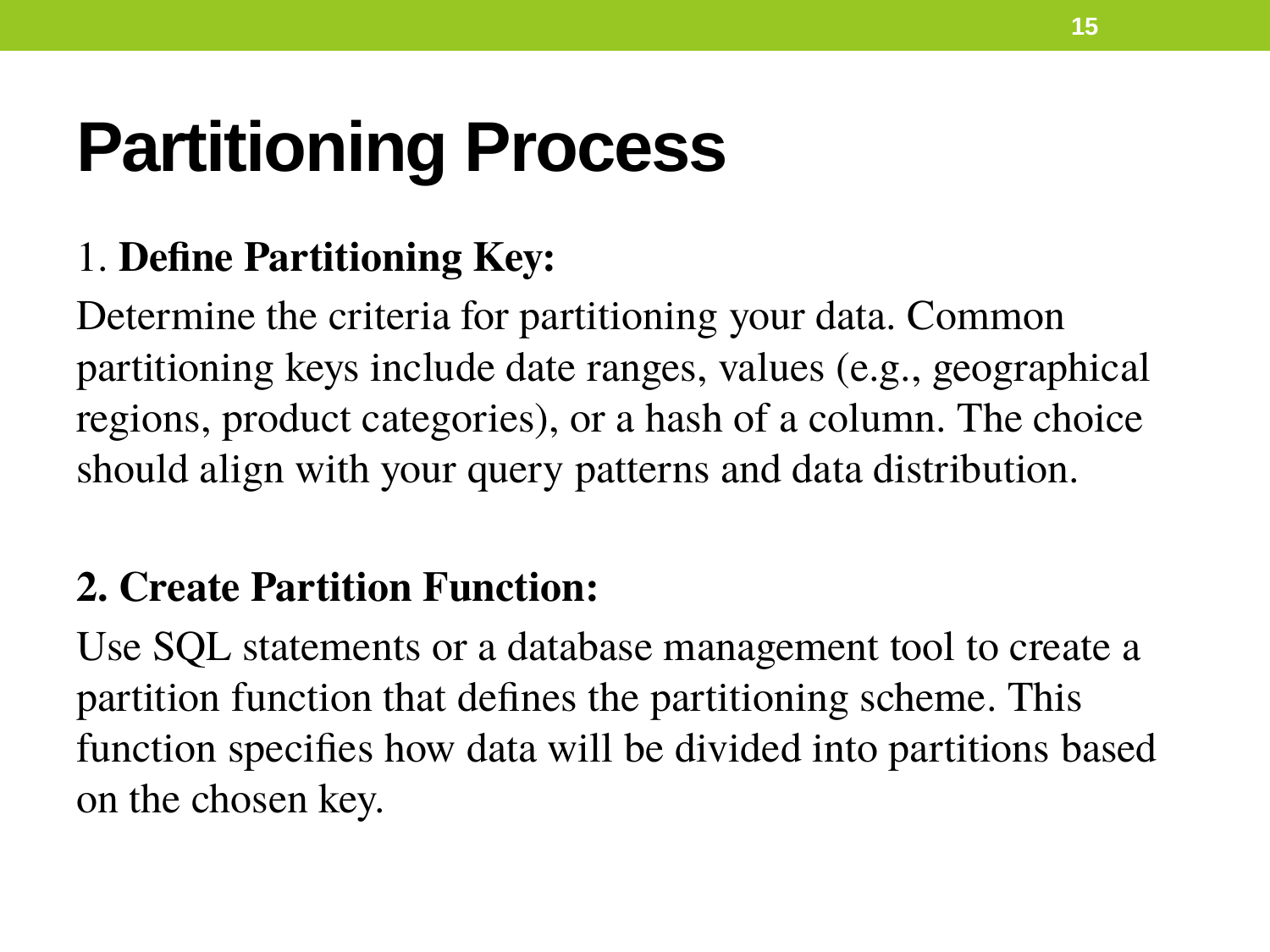

15
# Partitioning Process
1. Define Partitioning Key:
Determine the criteria for partitioning your data. Common partitioning keys include date ranges, values (e.g., geographical regions, product categories), or a hash of a column. The choice should align with your query patterns and data distribution.

2. Create Partition Function:
Use SQL statements or a database management tool to create a partition function that defines the partitioning scheme. This function specifies how data will be divided into partitions based on the chosen key.